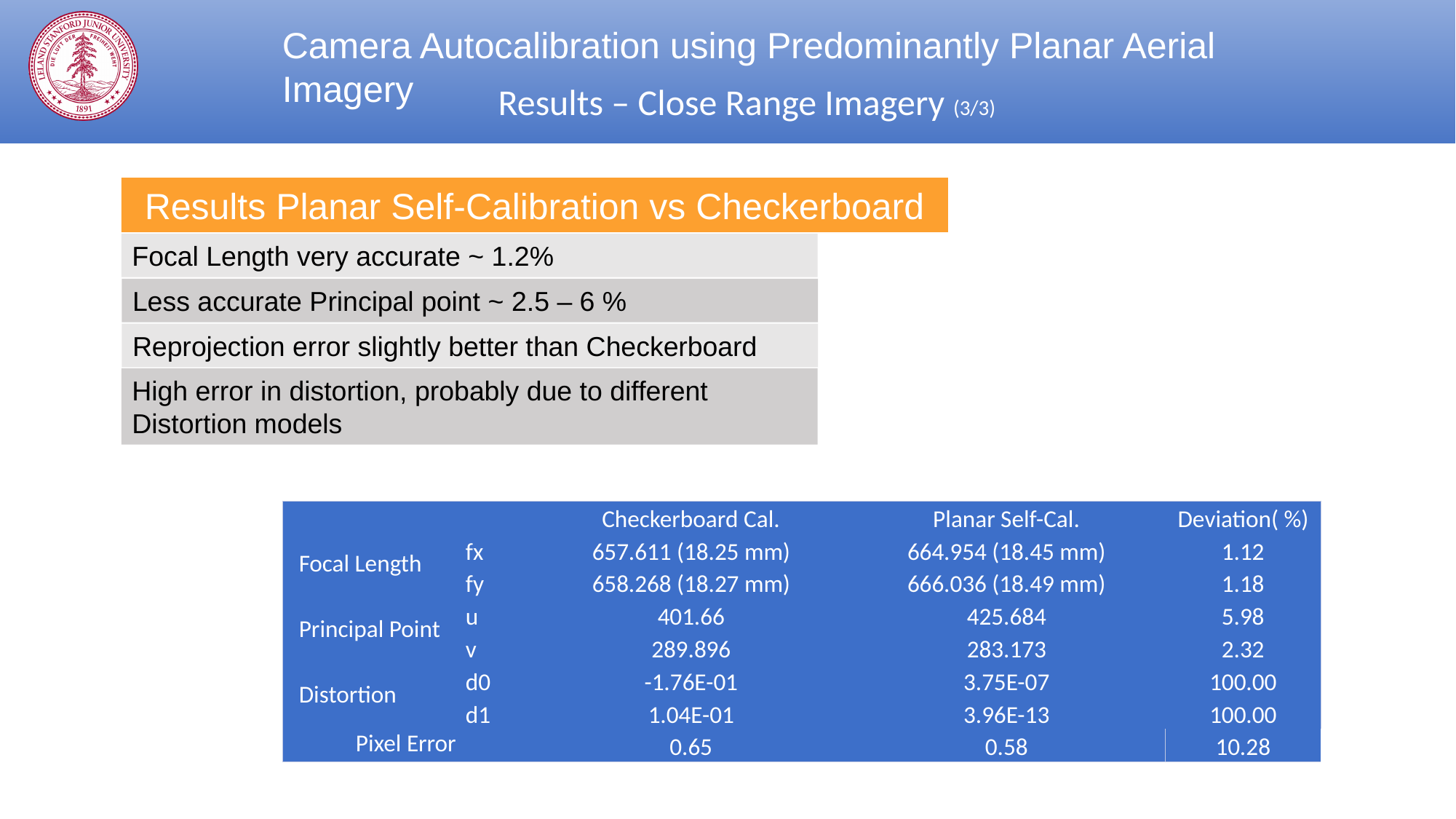

Results – Close Range Imagery (3/3)
Results Planar Self-Calibration vs Checkerboard
Focal Length very accurate ~ 1.2%
Less accurate Principal point ~ 2.5 – 6 %
Reprojection error slightly better than Checkerboard
High error in distortion, probably due to different
Distortion models
|  |  | Checkerboard Cal. | Planar Self-Cal. | Deviation( %) |
| --- | --- | --- | --- | --- |
| Focal Length | fx | 657.611 (18.25 mm) | 664.954 (18.45 mm) | 1.12 |
|  | fy | 658.268 (18.27 mm) | 666.036 (18.49 mm) | 1.18 |
| Principal Point | u | 401.66 | 425.684 | 5.98 |
|  | v | 289.896 | 283.173 | 2.32 |
| Distortion | d0 | -1.76E-01 | 3.75E-07 | 100.00 |
|  | d1 | 1.04E-01 | 3.96E-13 | 100.00 |
| Pixel Error |  | 0.65 | 0.58 | 10.28 |